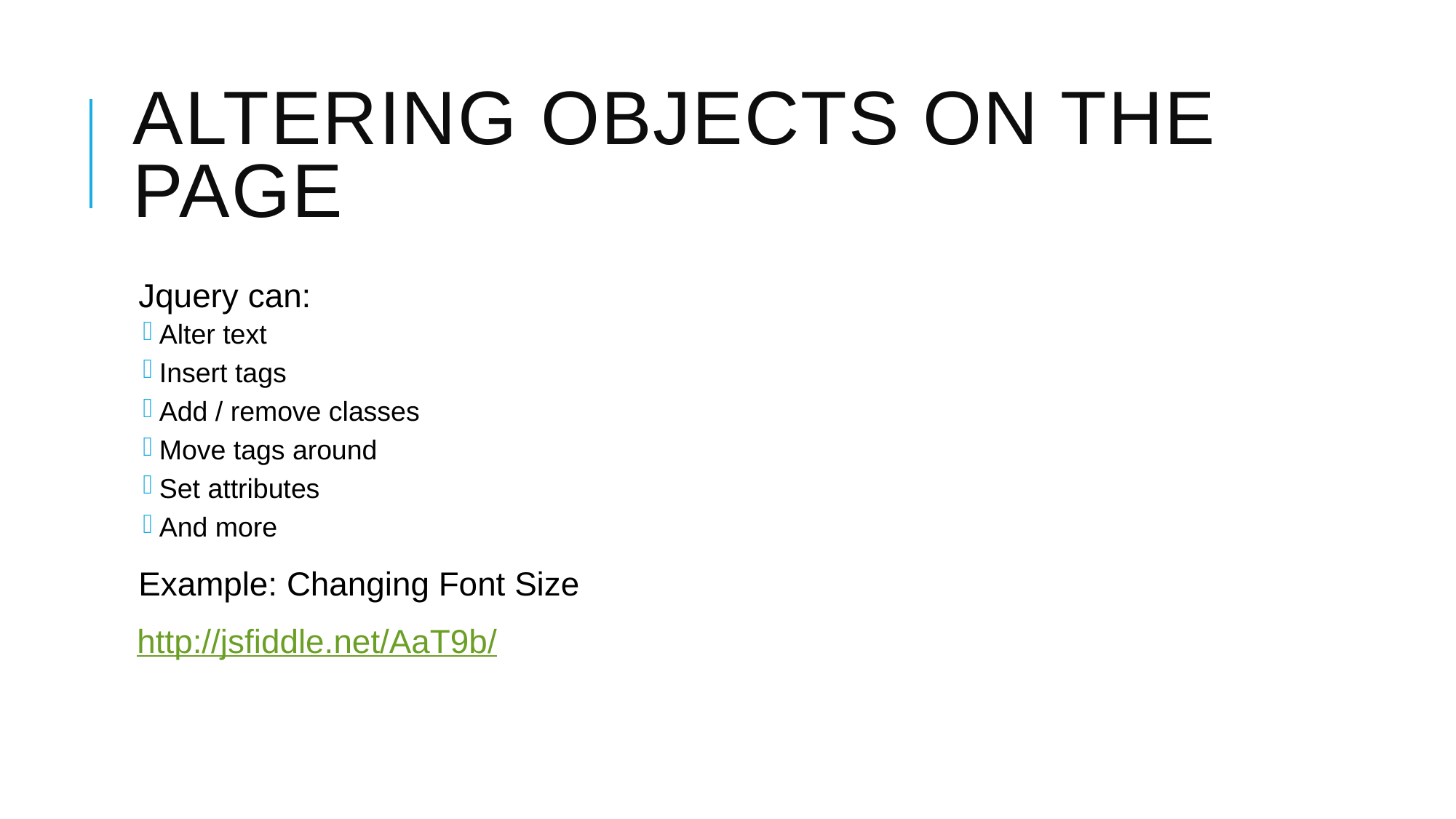

# Altering objects on the page
Jquery can:
Alter text
Insert tags
Add / remove classes
Move tags around
Set attributes
And more
Example: Changing Font Size
 http://jsfiddle.net/AaT9b/